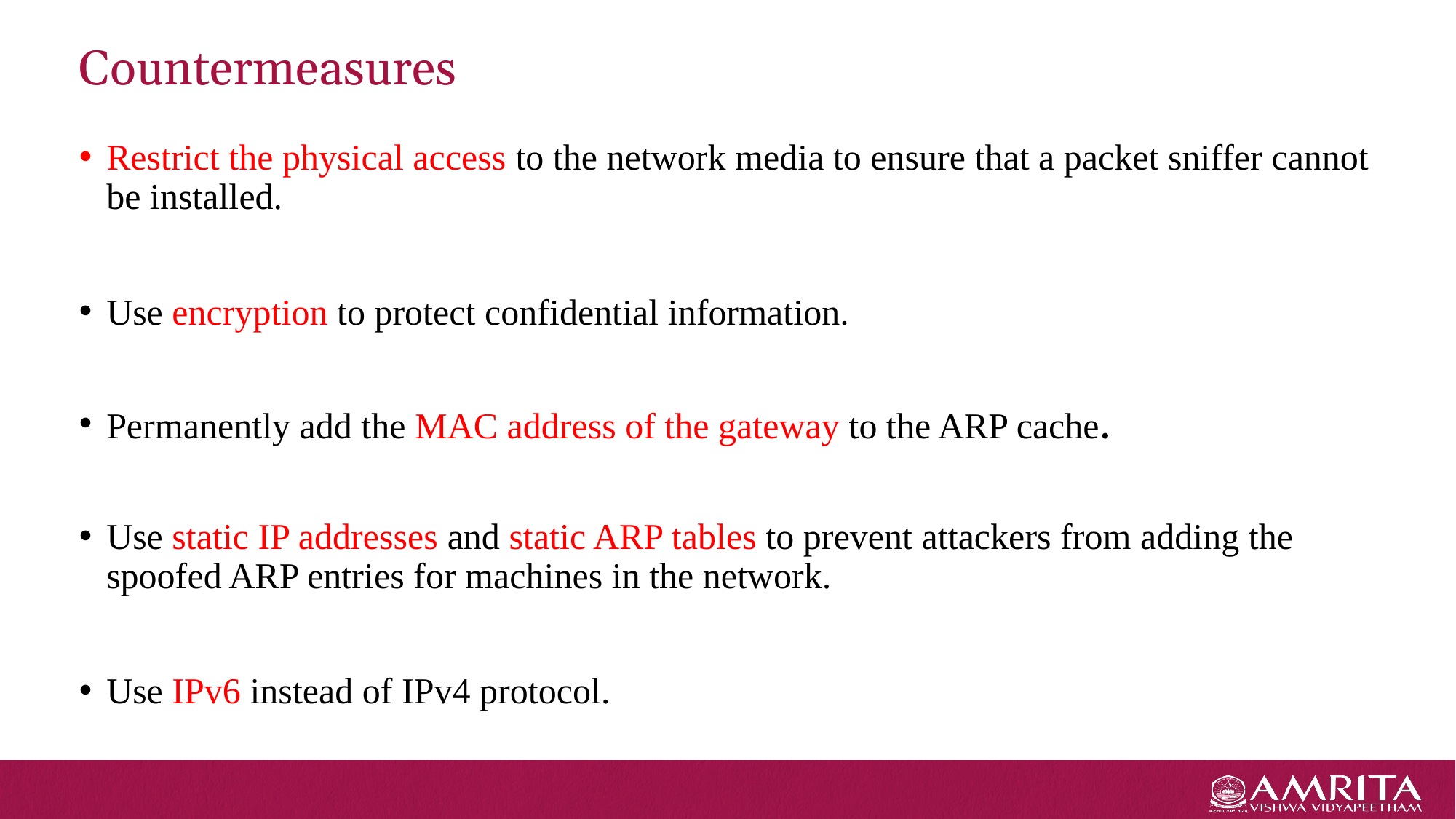

# Countermeasures
Restrict the physical access to the network media to ensure that a packet sniffer cannot be installed.

Use encryption to protect confidential information.

Permanently add the MAC address of the gateway to the ARP cache.

Use static IP addresses and static ARP tables to prevent attackers from adding the spoofed ARP entries for machines in the network.

Use IPv6 instead of IPv4 protocol.